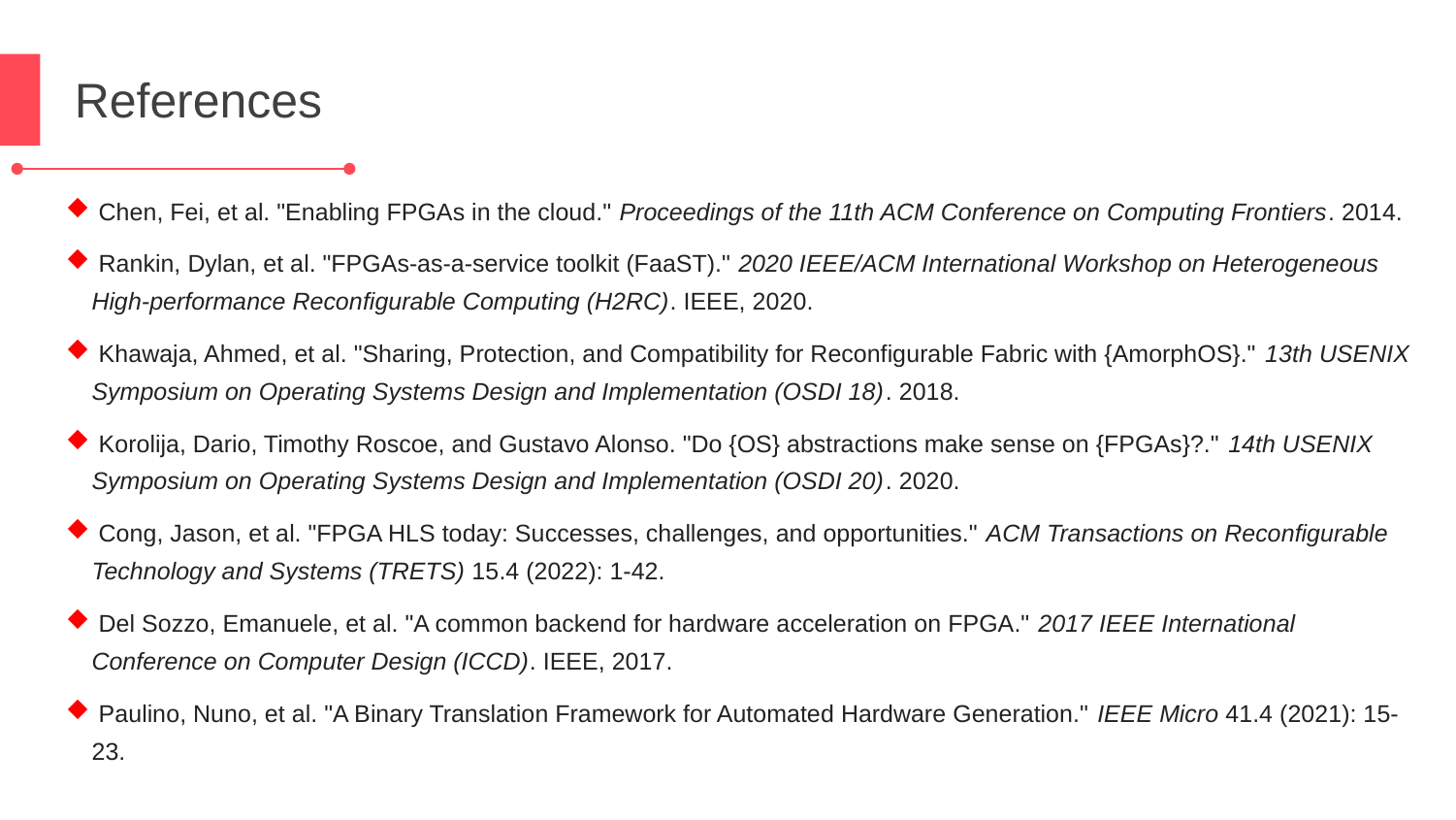

References
 Chen, Fei, et al. "Enabling FPGAs in the cloud." Proceedings of the 11th ACM Conference on Computing Frontiers. 2014.
 Rankin, Dylan, et al. "FPGAs-as-a-service toolkit (FaaST)." 2020 IEEE/ACM International Workshop on Heterogeneous High-performance Reconfigurable Computing (H2RC). IEEE, 2020.
 Khawaja, Ahmed, et al. "Sharing, Protection, and Compatibility for Reconfigurable Fabric with {AmorphOS}." 13th USENIX Symposium on Operating Systems Design and Implementation (OSDI 18). 2018.
 Korolija, Dario, Timothy Roscoe, and Gustavo Alonso. "Do {OS} abstractions make sense on {FPGAs}?." 14th USENIX Symposium on Operating Systems Design and Implementation (OSDI 20). 2020.
 Cong, Jason, et al. "FPGA HLS today: Successes, challenges, and opportunities." ACM Transactions on Reconfigurable Technology and Systems (TRETS) 15.4 (2022): 1-42.
 Del Sozzo, Emanuele, et al. "A common backend for hardware acceleration on FPGA." 2017 IEEE International Conference on Computer Design (ICCD). IEEE, 2017.
 Paulino, Nuno, et al. "A Binary Translation Framework for Automated Hardware Generation." IEEE Micro 41.4 (2021): 15-23.